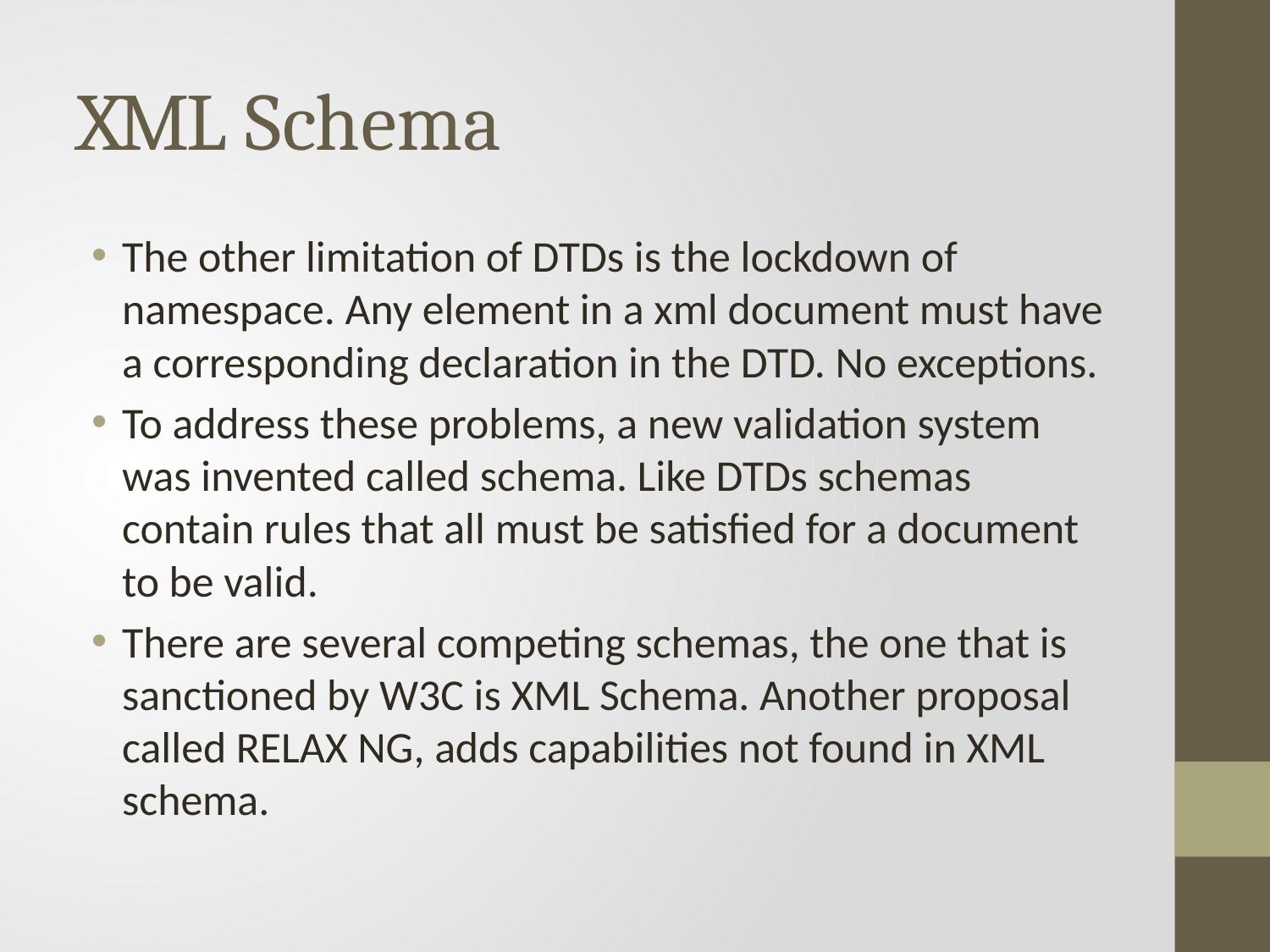

# XML Schema
The other limitation of DTDs is the lockdown of namespace. Any element in a xml document must have a corresponding declaration in the DTD. No exceptions.
To address these problems, a new validation system was invented called schema. Like DTDs schemas contain rules that all must be satisfied for a document to be valid.
There are several competing schemas, the one that is sanctioned by W3C is XML Schema. Another proposal called RELAX NG, adds capabilities not found in XML schema.